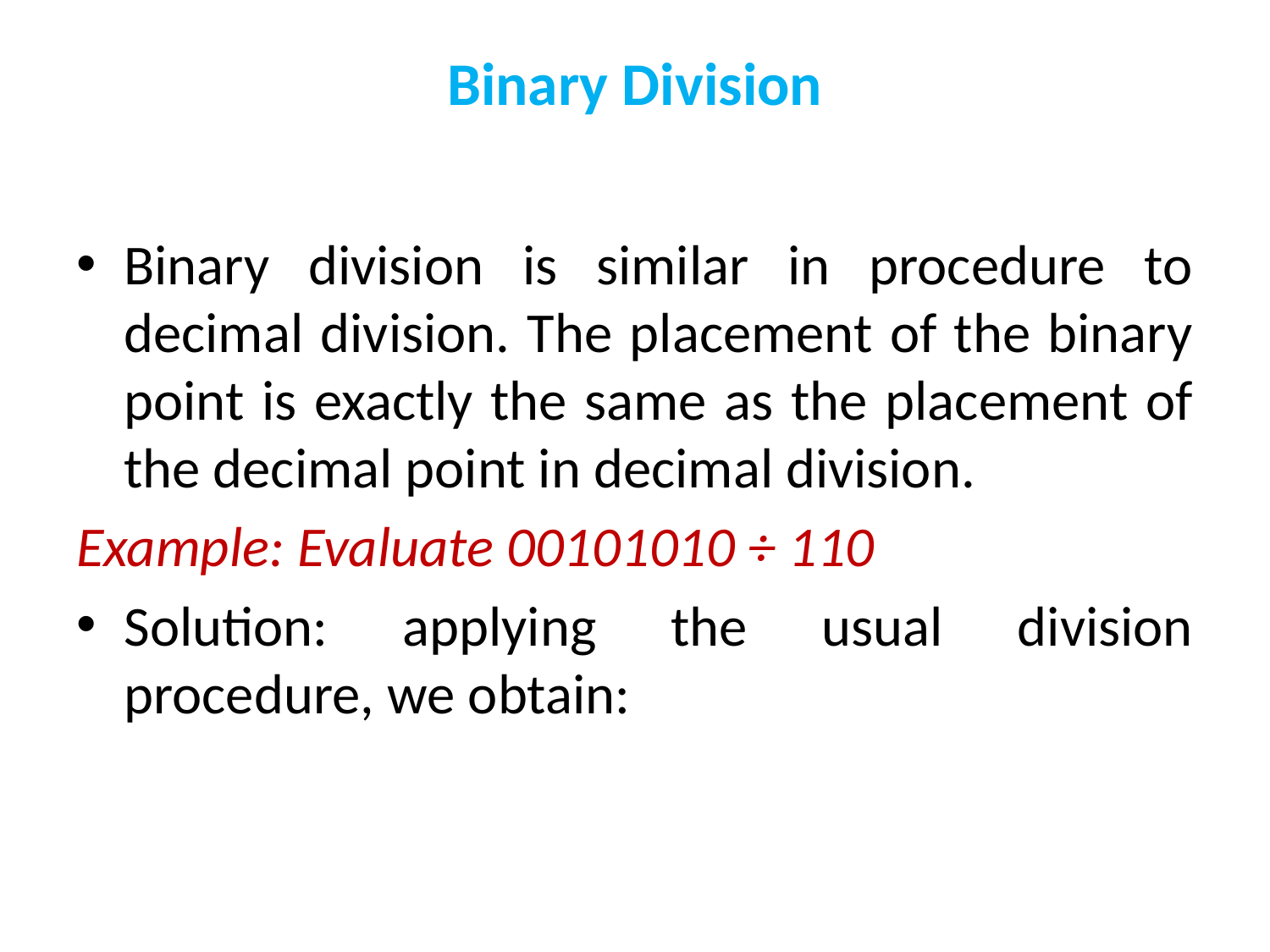

# Binary Division
Binary division is similar in procedure to decimal division. The placement of the binary point is exactly the same as the placement of the decimal point in decimal division.
Example: Evaluate 00101010 ÷ 110
Solution: applying the usual division procedure, we obtain: